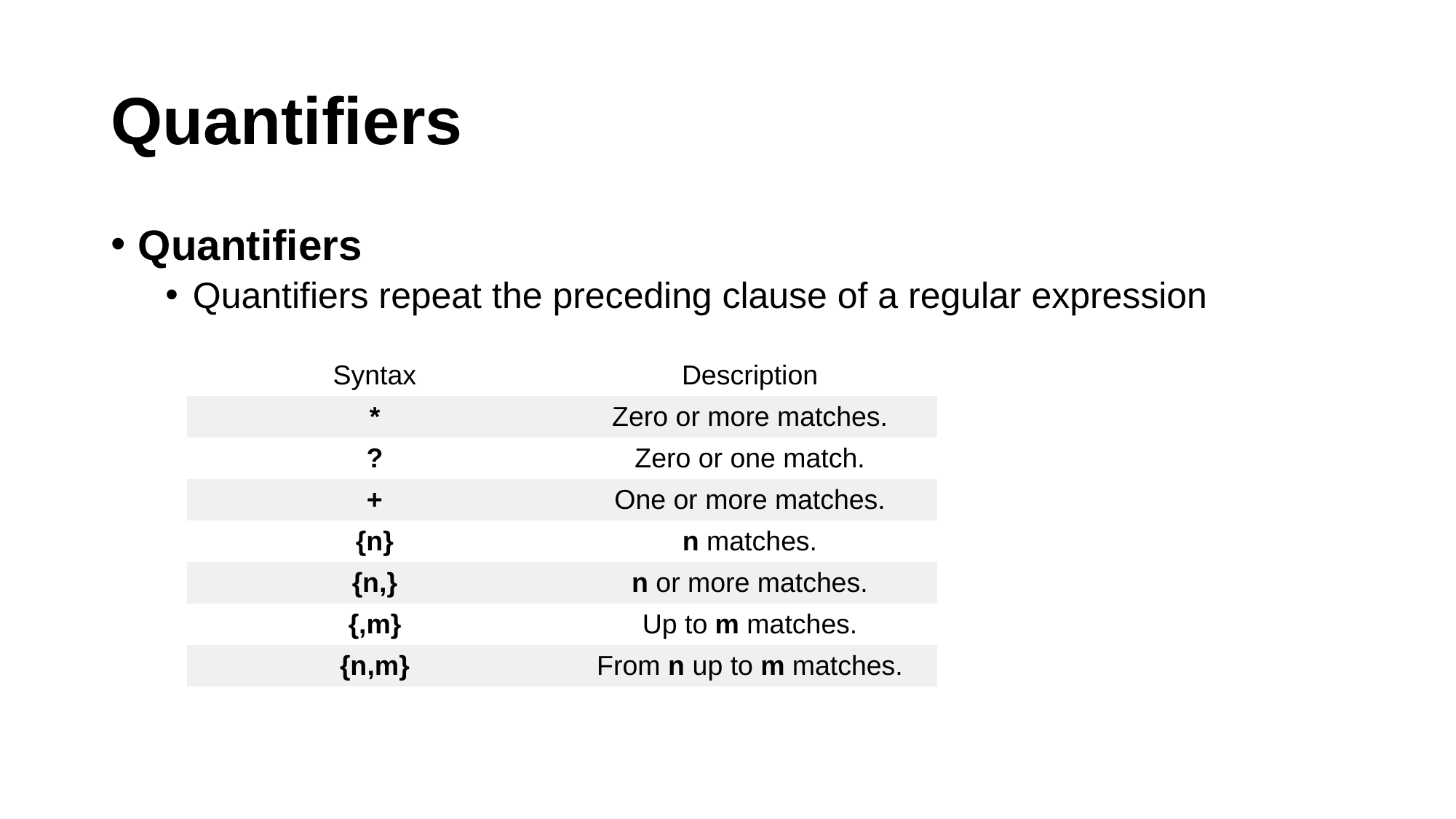

# Quantifiers
Quantifiers
Quantifiers repeat the preceding clause of a regular expression
| Syntax | Description |
| --- | --- |
| \* | Zero or more matches. |
| ? | Zero or one match. |
| + | One or more matches. |
| {n} | n matches. |
| {n,} | n or more matches. |
| {,m} | Up to m matches. |
| {n,m} | From n up to m matches. |